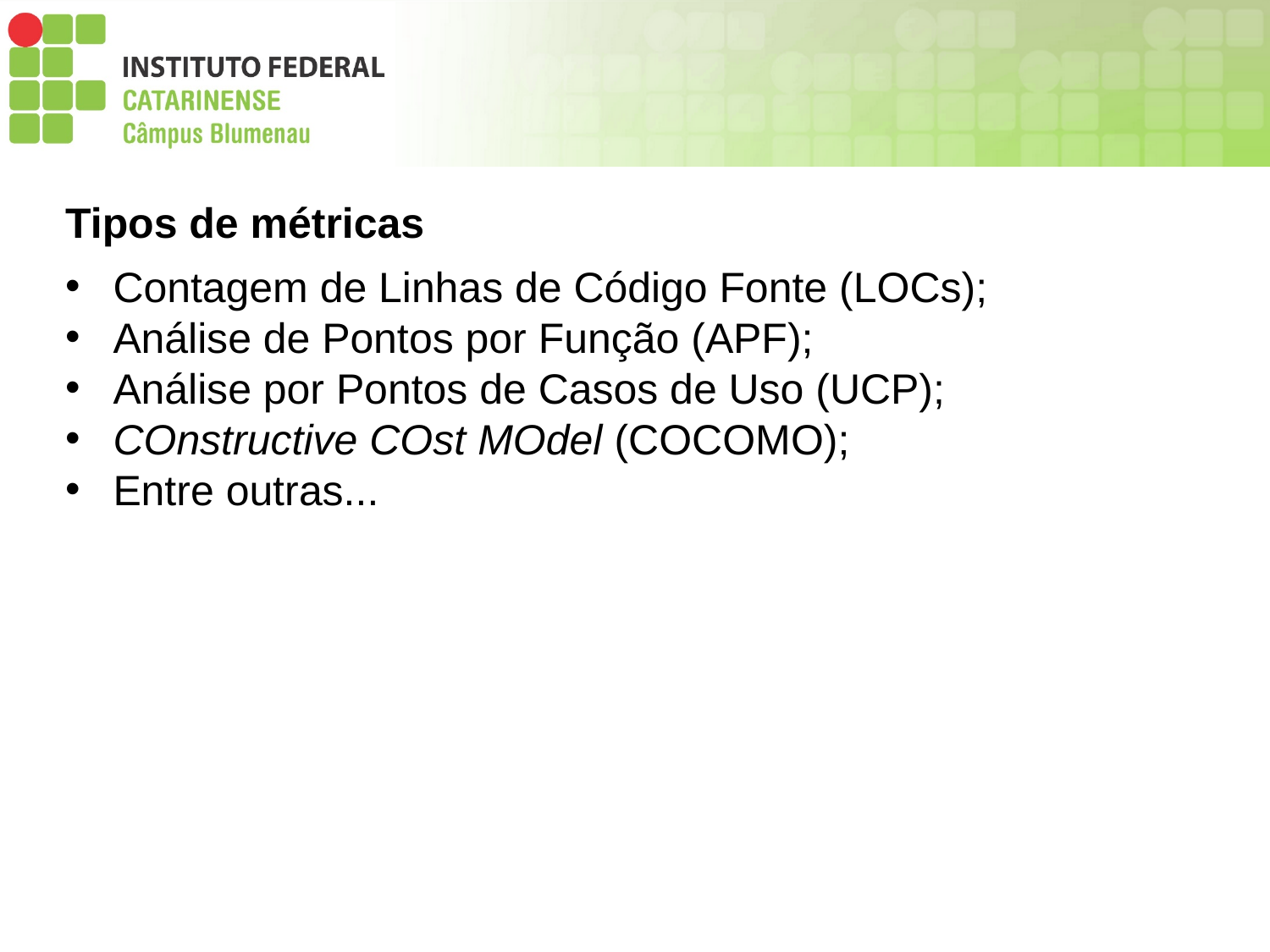

Tipos de métricas
Contagem de Linhas de Código Fonte (LOCs);
Análise de Pontos por Função (APF);
Análise por Pontos de Casos de Uso (UCP);
COnstructive COst MOdel (COCOMO);
Entre outras...